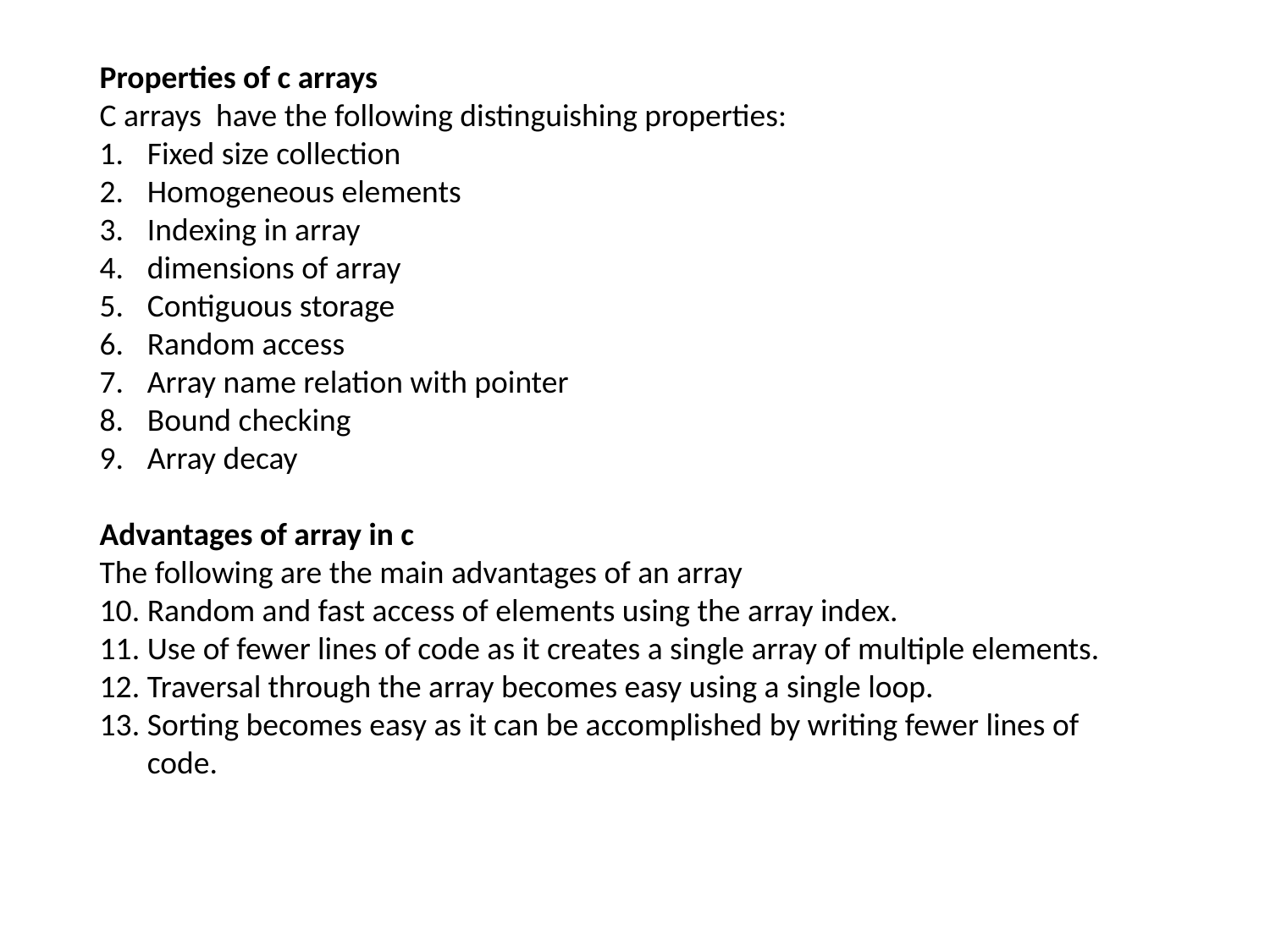

Properties of c arrays
C arrays  have the following distinguishing properties:
Fixed size collection
Homogeneous elements
Indexing in array
dimensions of array
Contiguous storage
Random access
Array name relation with pointer
Bound checking
Array decay

Advantages of array in c
The following are the main advantages of an array
Random and fast access of elements using the array index.
Use of fewer lines of code as it creates a single array of multiple elements.
Traversal through the array becomes easy using a single loop.
Sorting becomes easy as it can be accomplished by writing fewer lines of code.